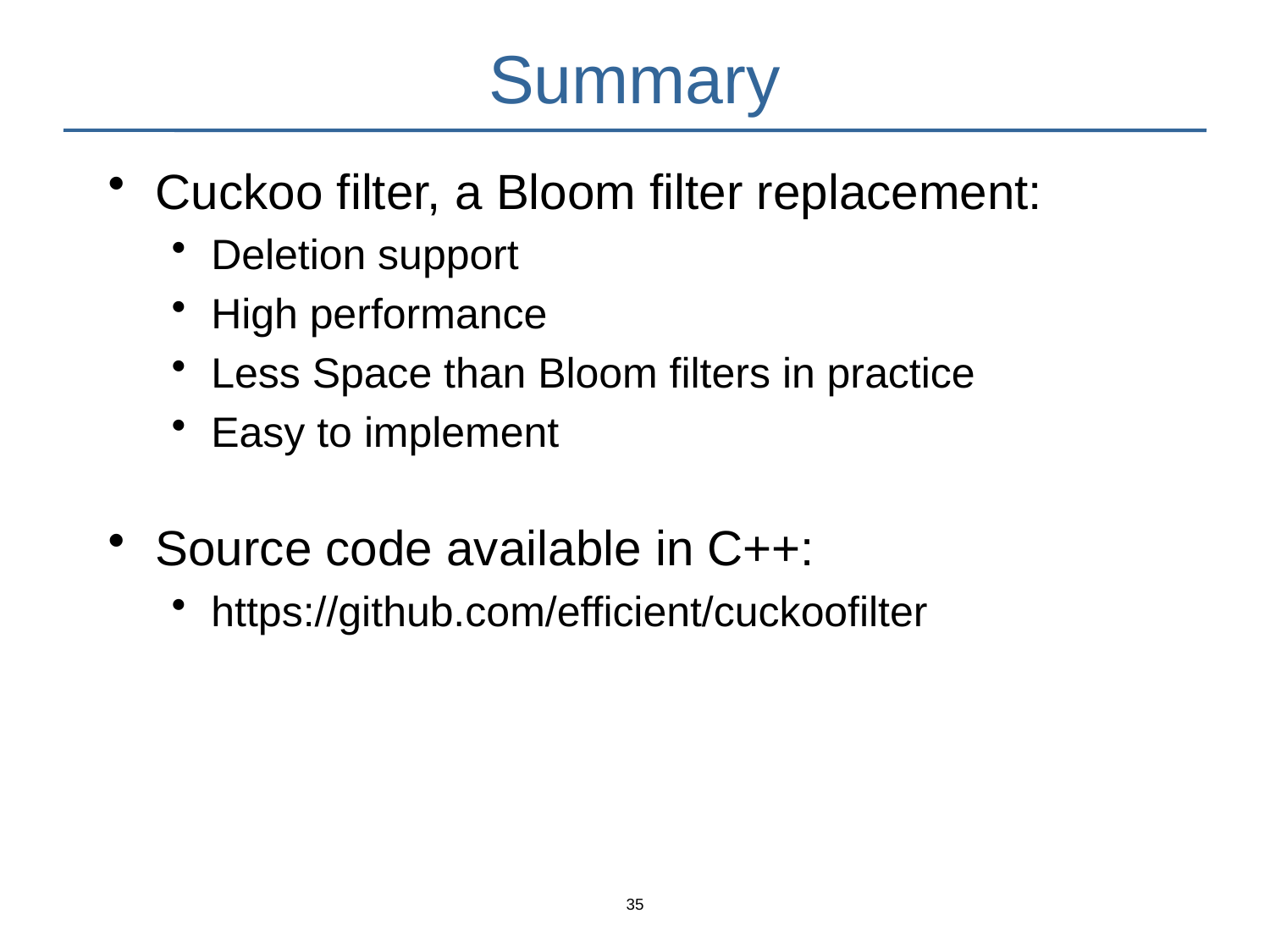

# Summary
Cuckoo filter, a Bloom filter replacement:
Deletion support
High performance
Less Space than Bloom filters in practice
Easy to implement
Source code available in C++:
https://github.com/efficient/cuckoofilter

35